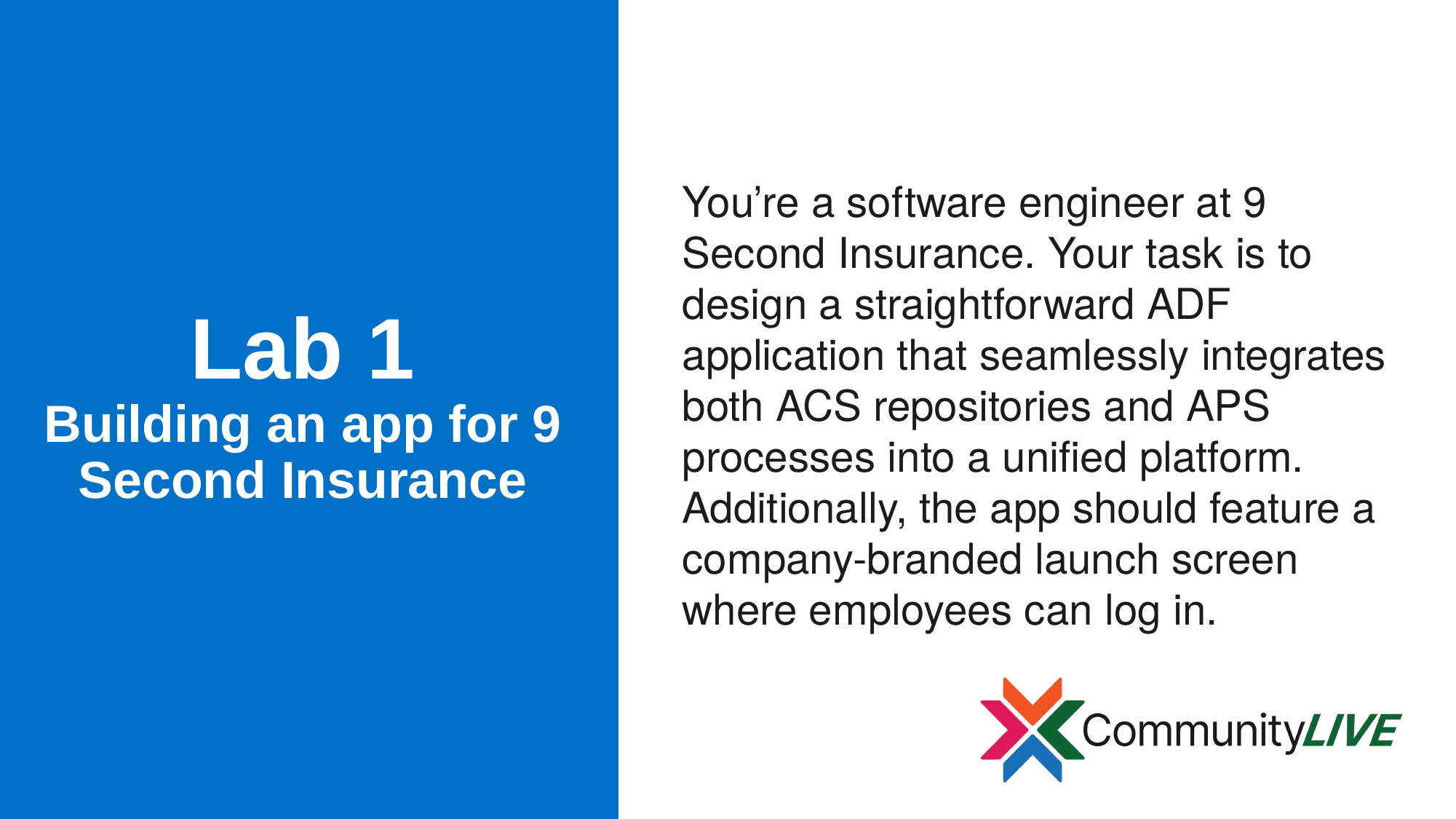

You’re a software engineer at 9 Second Insurance. Your task is to design a straightforward ADF application that seamlessly integrates both ACS repositories and APS processes into a unified platform. Additionally, the app should feature a company-branded launch screen where employees can log in.

# Lab 1 Building an app for 9 Second Insurance